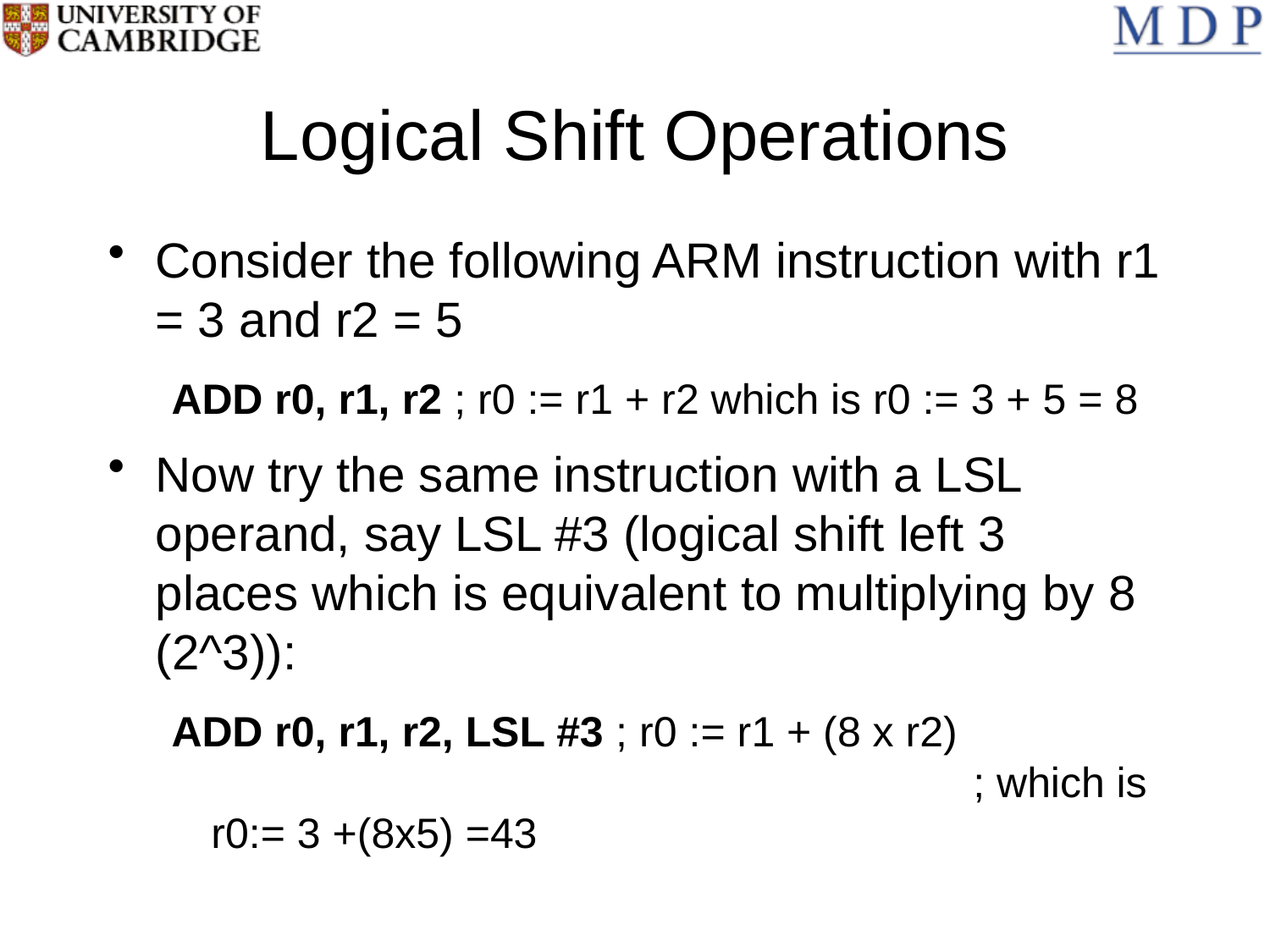

# Logical Shift Operations
Consider the following ARM instruction with r1 = 3 and r2 = 5
ADD r0, r1, r2 ; r0 := r1 + r2 which is r0 := 3 + 5 = 8
Now try the same instruction with a LSL operand, say LSL #3 (logical shift left 3 places which is equivalent to multiplying by 8 (2^3)):
ADD r0, r1, r2, LSL #3 ; r0 := r1 + (8 x r2)                                        				; which is r0:= 3 +(8x5) =43